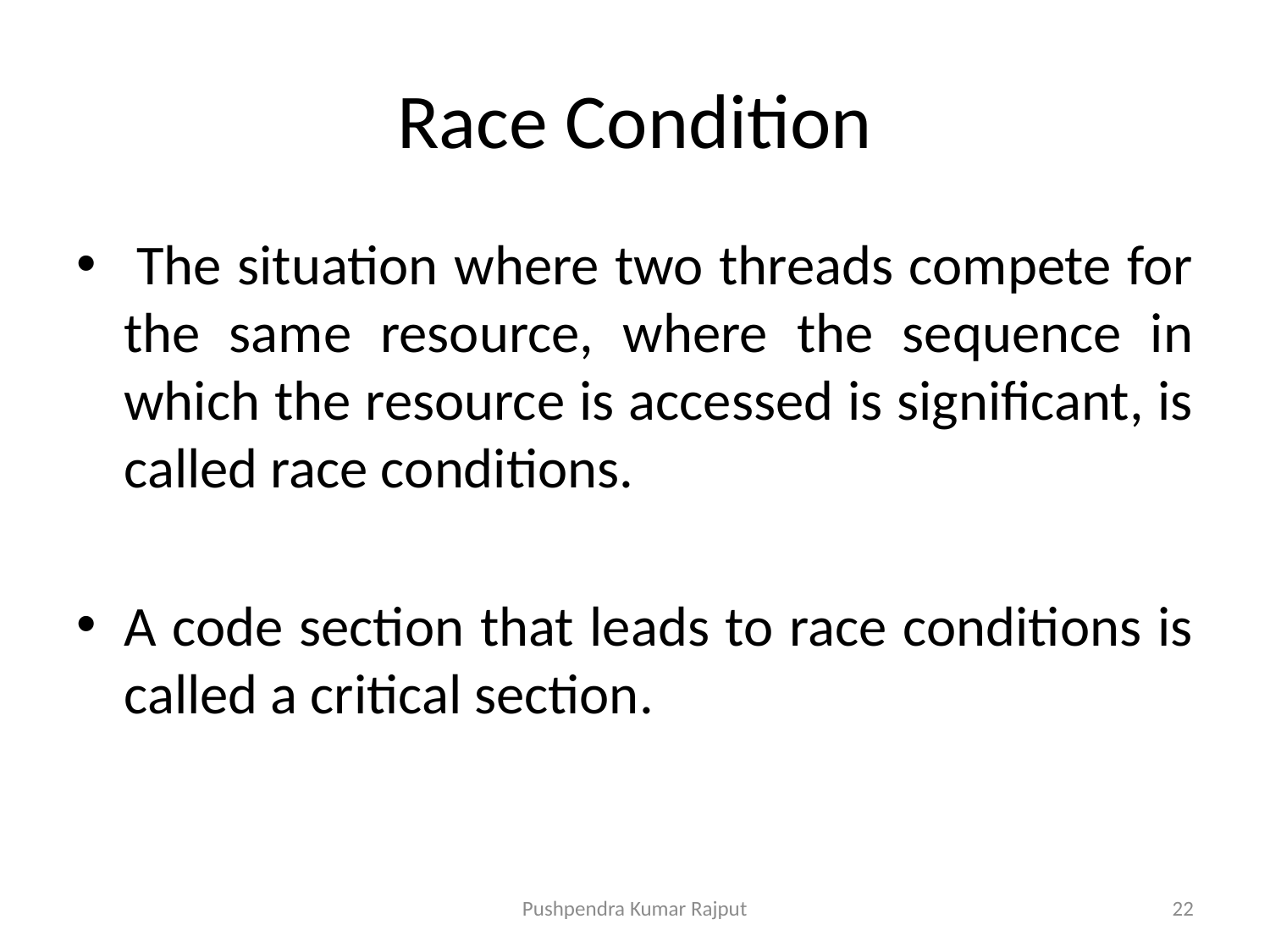

# Race Condition
 The situation where two threads compete for the same resource, where the sequence in which the resource is accessed is significant, is called race conditions.

A code section that leads to race conditions is called a critical section.
Pushpendra Kumar Rajput
22